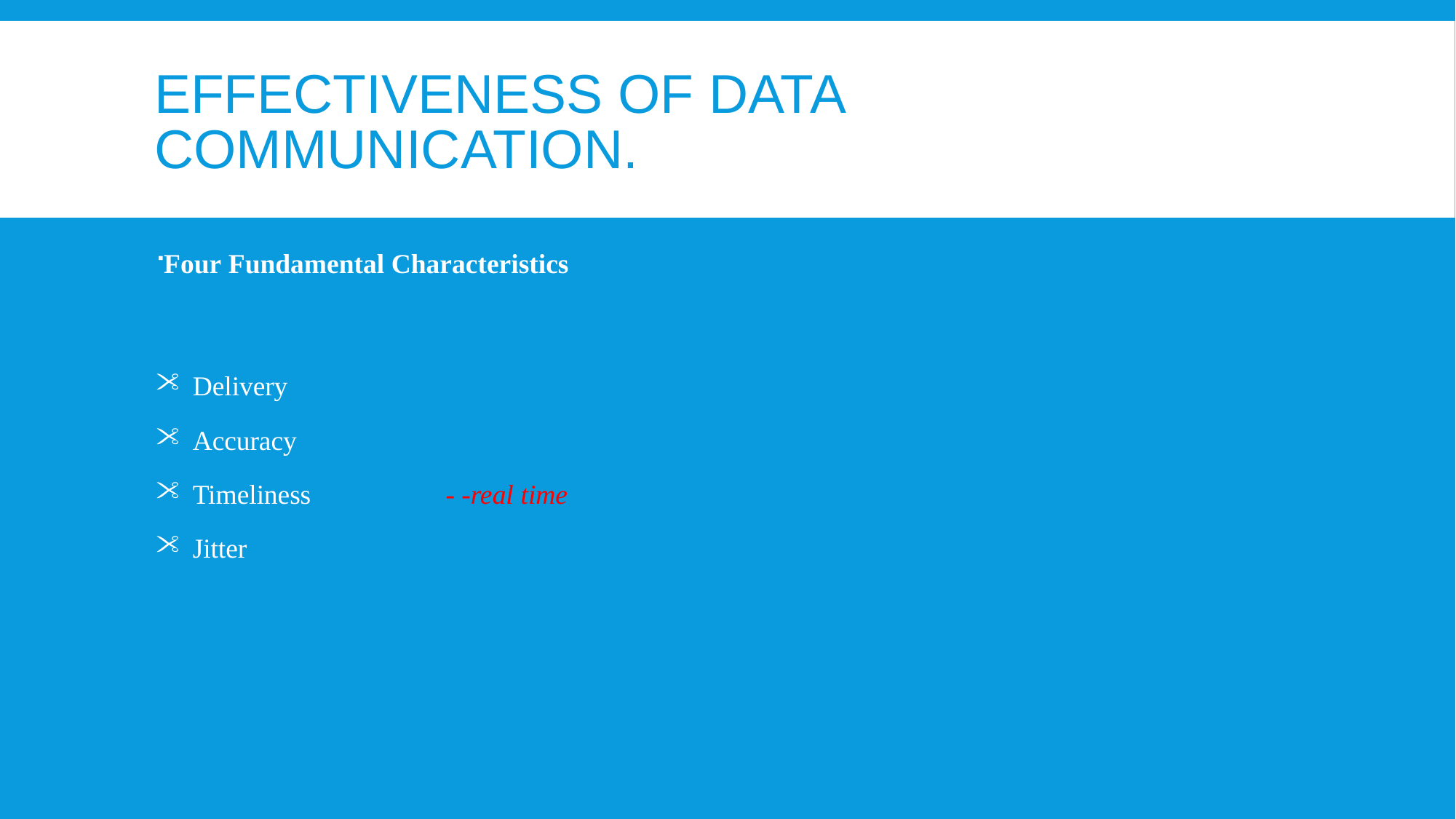

# Effectiveness of Data Communication.
Four Fundamental Characteristics

Delivery
Accuracy
Timeliness	- -real time
Jitter